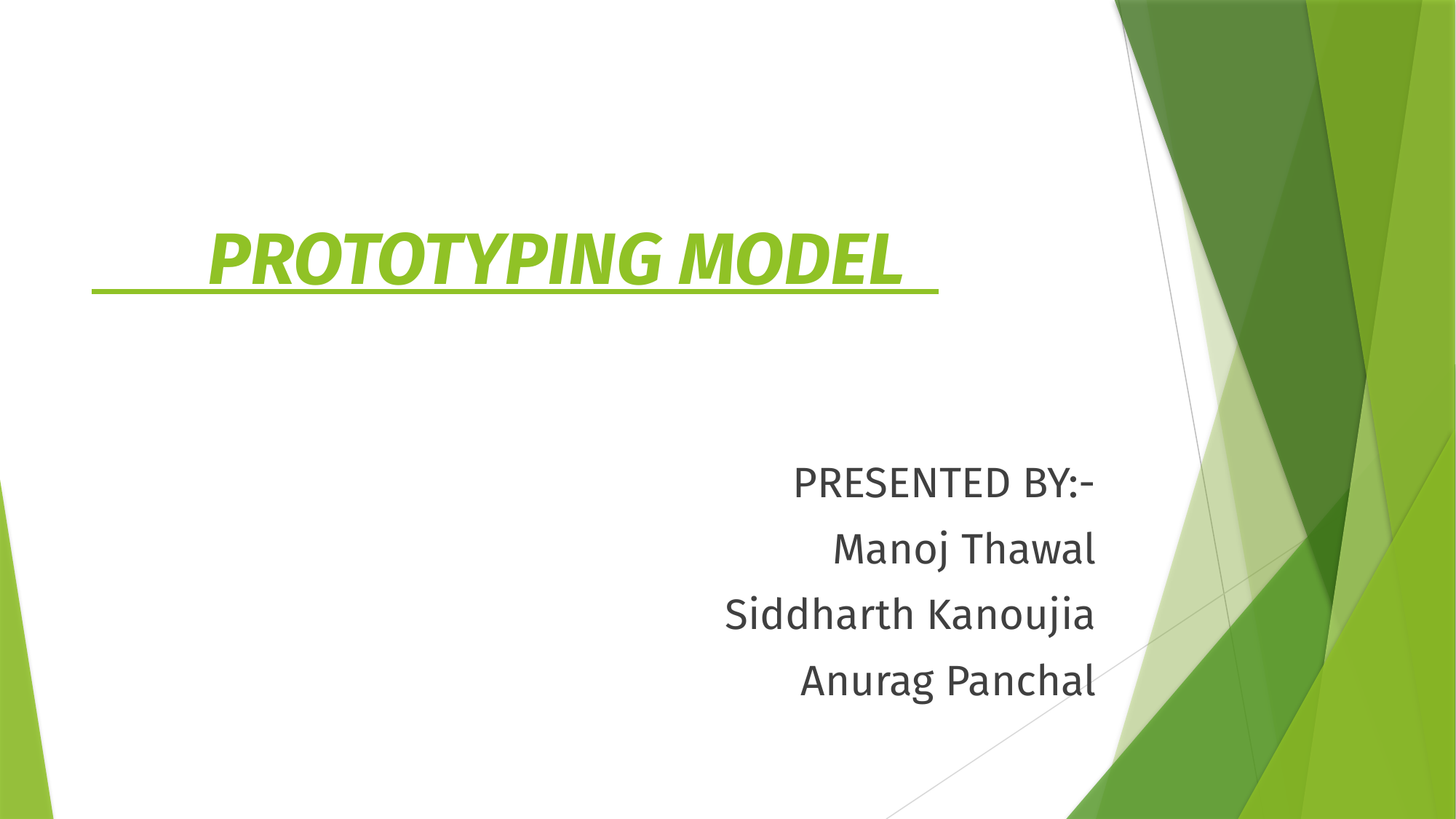

# PROTOTYPING MODEL

PRESENTED BY:-
Manoj Thawal
Siddharth Kanoujia
Anurag Panchal